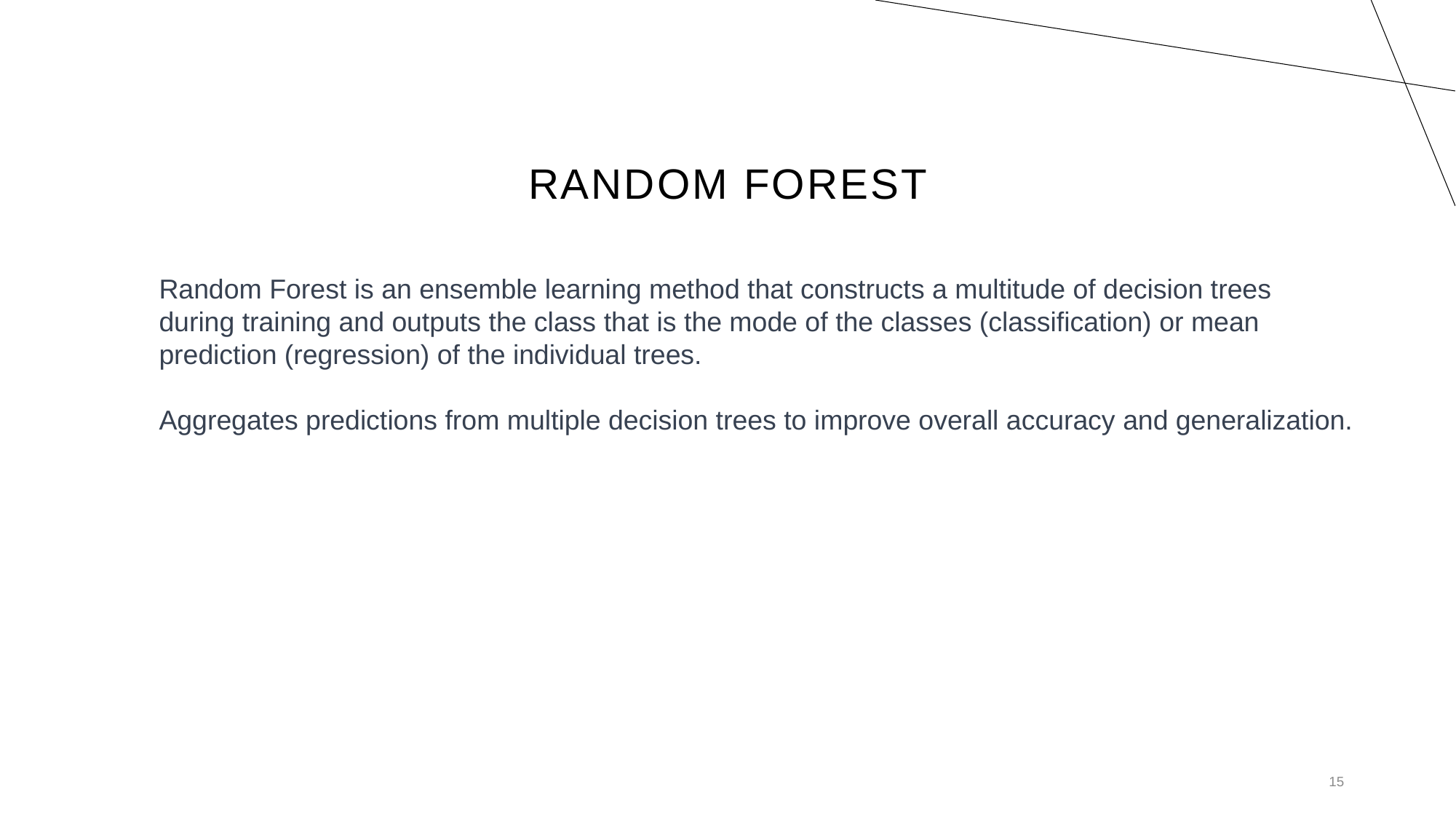

# Random Forest
Random Forest is an ensemble learning method that constructs a multitude of decision trees during training and outputs the class that is the mode of the classes (classification) or mean prediction (regression) of the individual trees.

Aggregates predictions from multiple decision trees to improve overall accuracy and generalization.
15